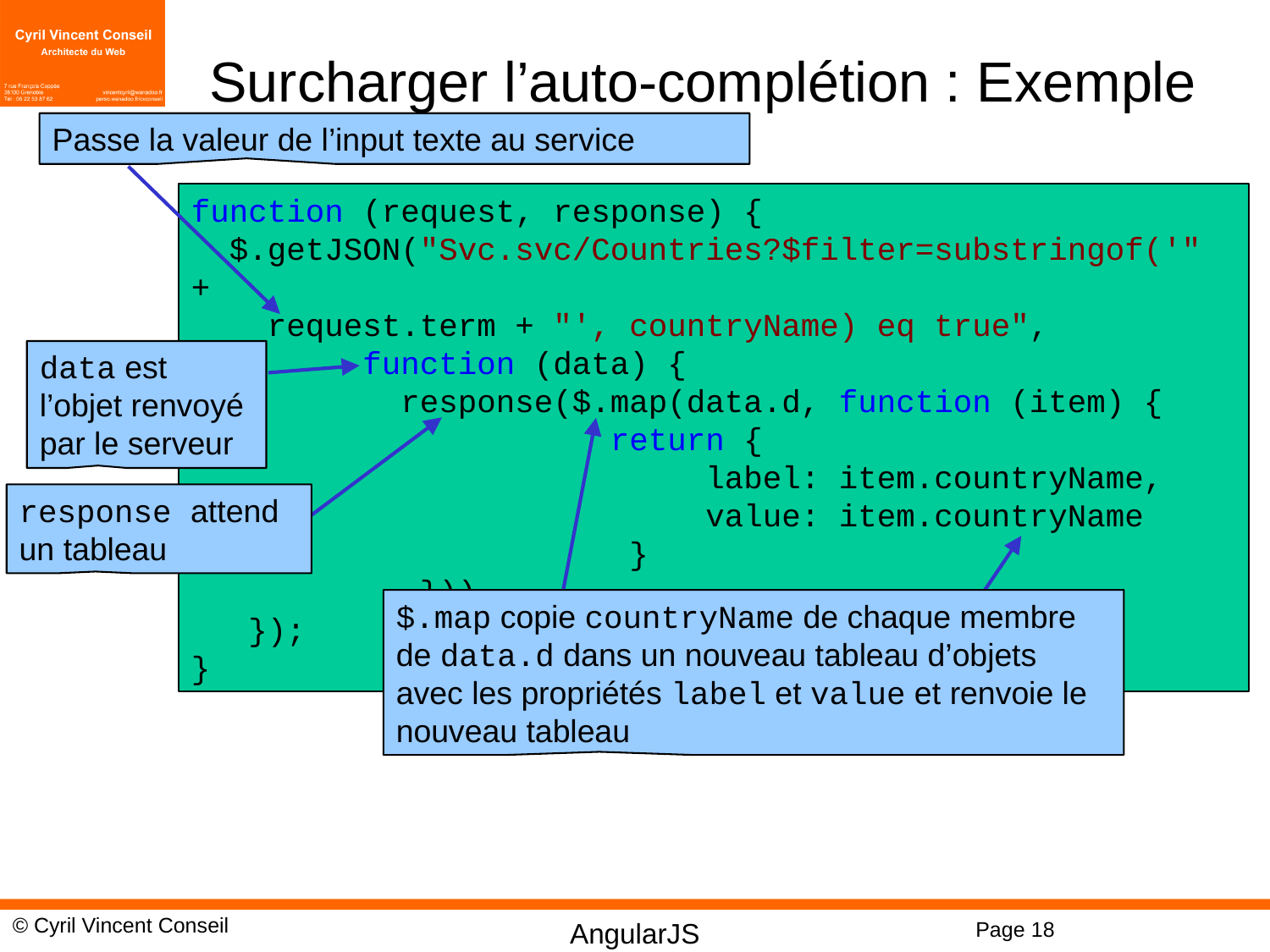

# Surcharger l’auto-complétion : Exemple
Passe la valeur de l’input texte au service
function (request, response) {
  $.getJSON("Svc.svc/Countries?$filter=substringof('" +
    request.term + "', countryName) eq true",
         function (data) {
           response($.map(data.d, function (item) {
                      return {
                           label: item.countryName,
                           value: item.countryName
                       }
            }))
   });
}
data est l’objet renvoyé par le serveur
response attend un tableau
$.map copie countryName de chaque membre de data.d dans un nouveau tableau d’objets avec les propriétés label et value et renvoie le nouveau tableau